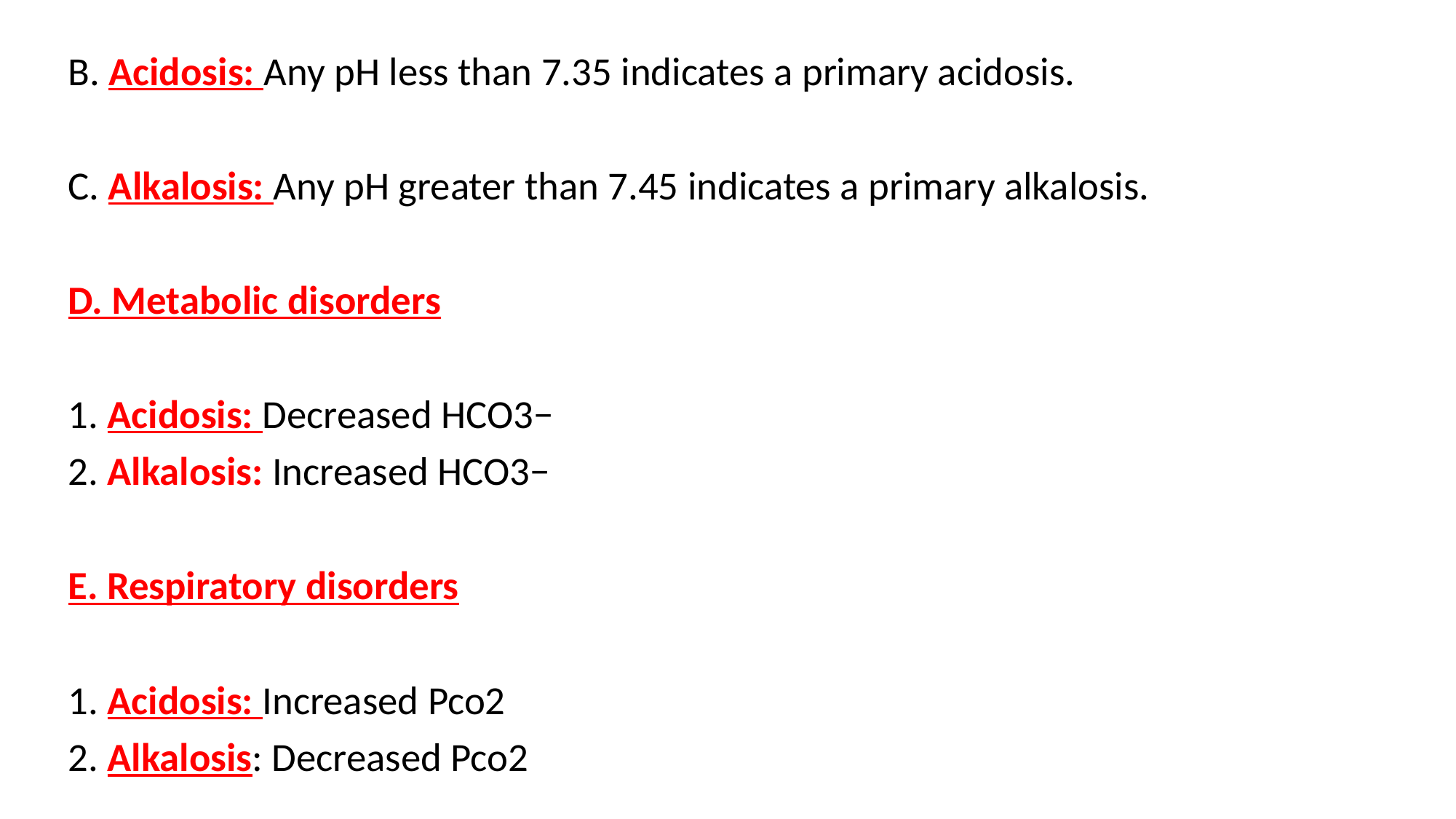

B. Acidosis: Any pH less than 7.35 indicates a primary acidosis.

C. Alkalosis: Any pH greater than 7.45 indicates a primary alkalosis.

D. Metabolic disorders

1. Acidosis: Decreased HCO3−
2. Alkalosis: Increased HCO3−

E. Respiratory disorders

1. Acidosis: Increased Pco2
2. Alkalosis: Decreased Pco2